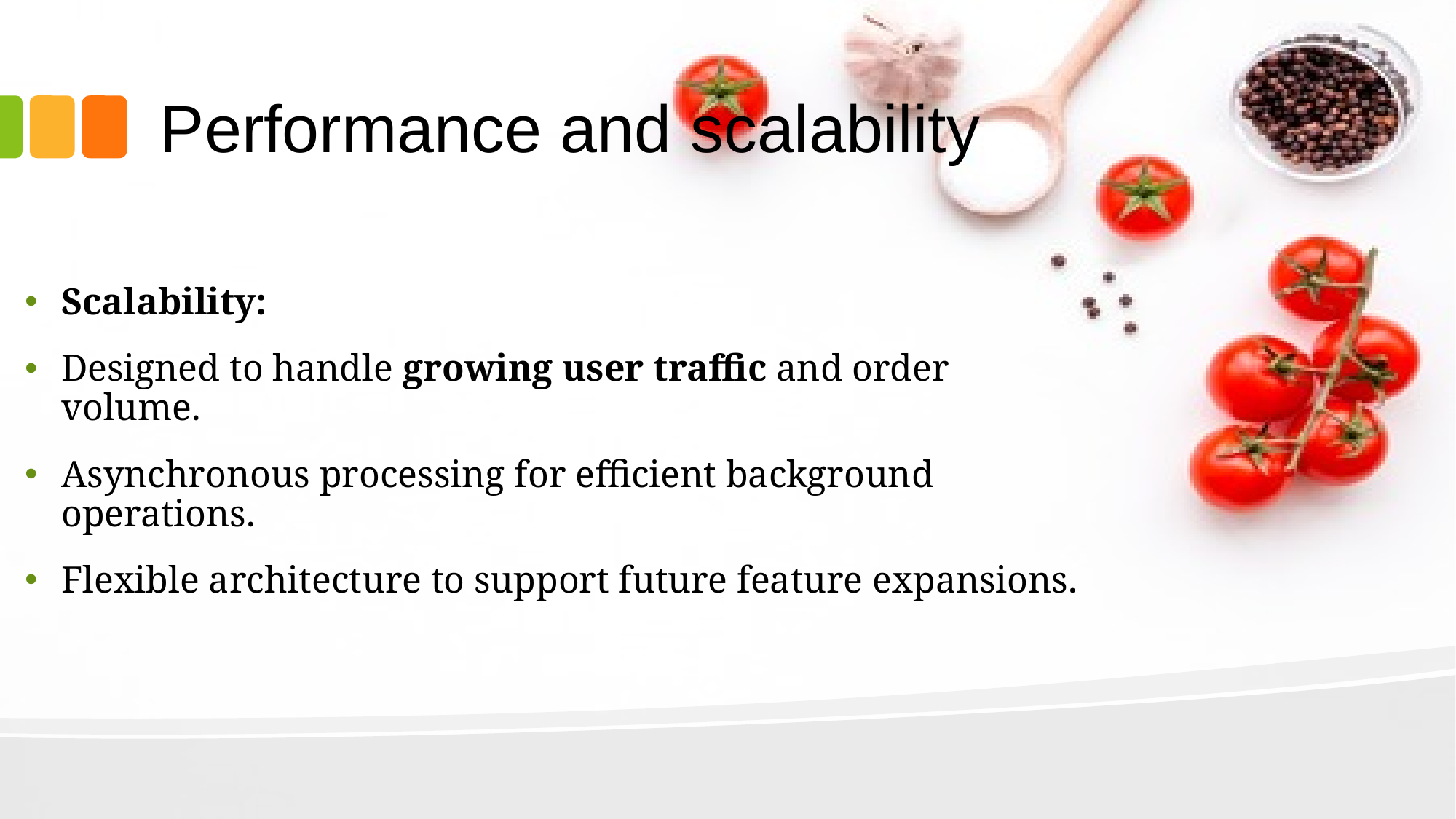

# Performance and scalability
Scalability:
Designed to handle growing user traffic and order volume.
Asynchronous processing for efficient background operations.
Flexible architecture to support future feature expansions.